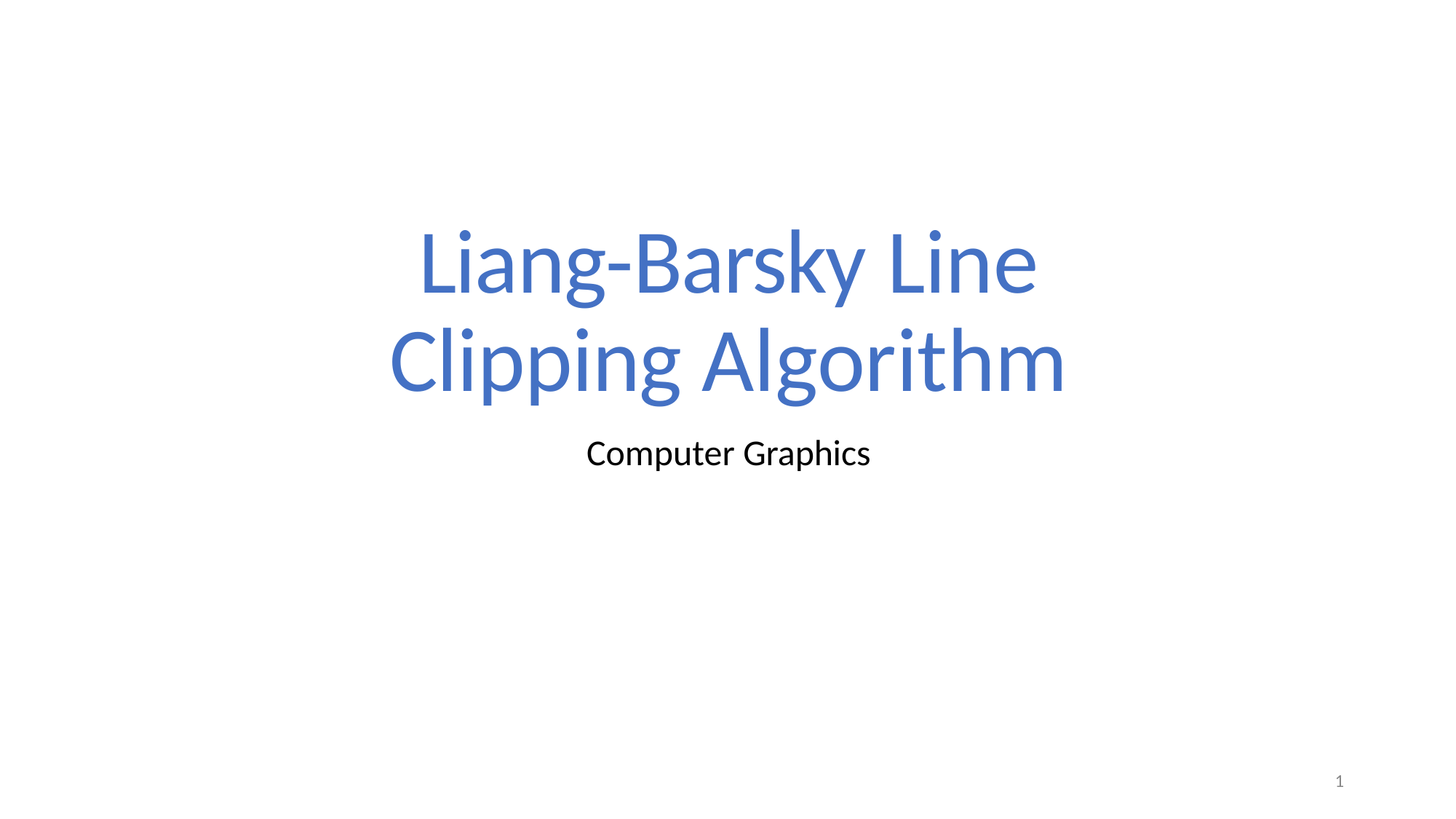

# Liang-Barsky Line Clipping Algorithm
Computer Graphics
1